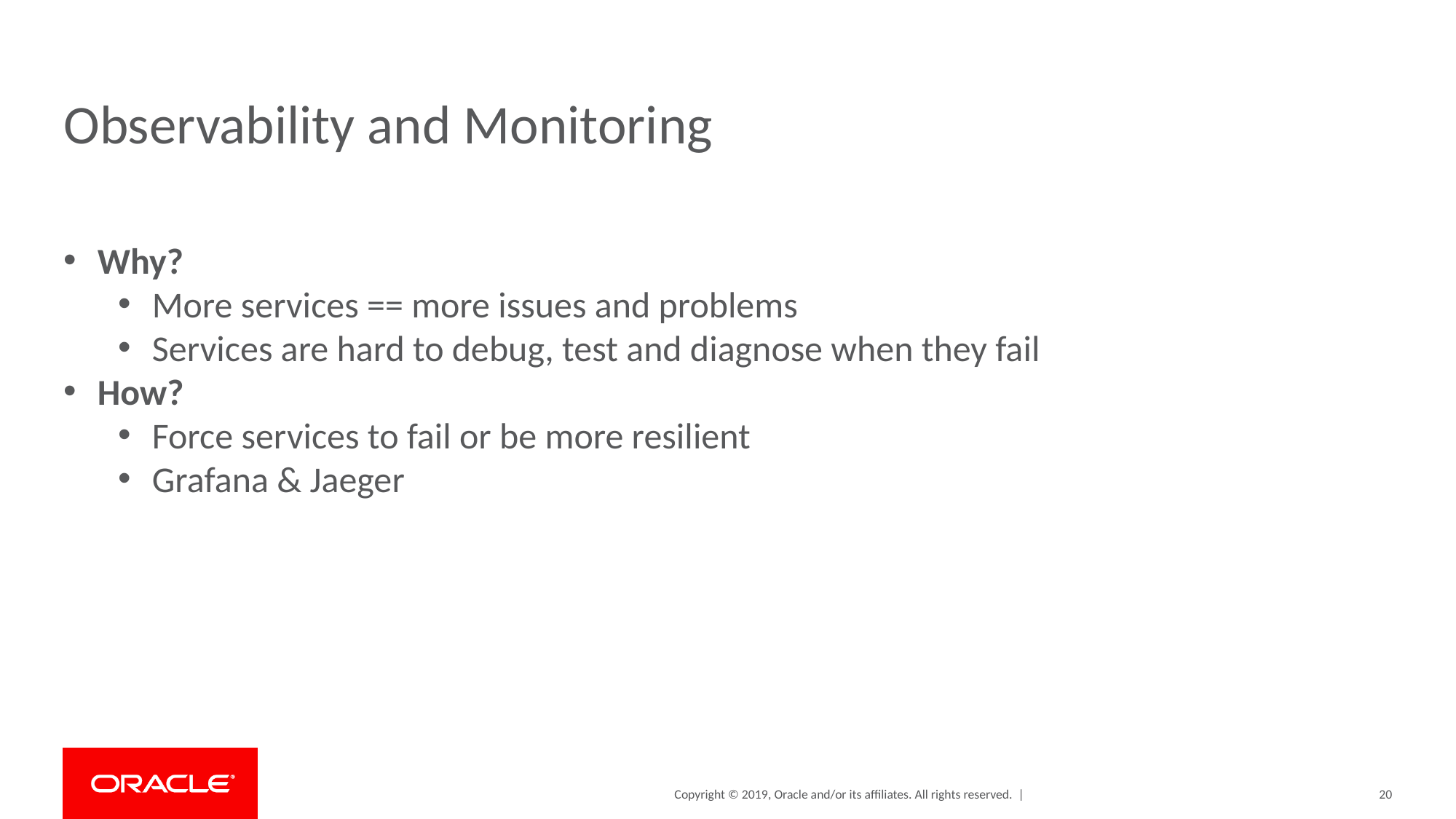

# Observability and Monitoring

Why?
More services == more issues and problems
Services are hard to debug, test and diagnose when they fail
How?
Force services to fail or be more resilient
Grafana & Jaeger

20